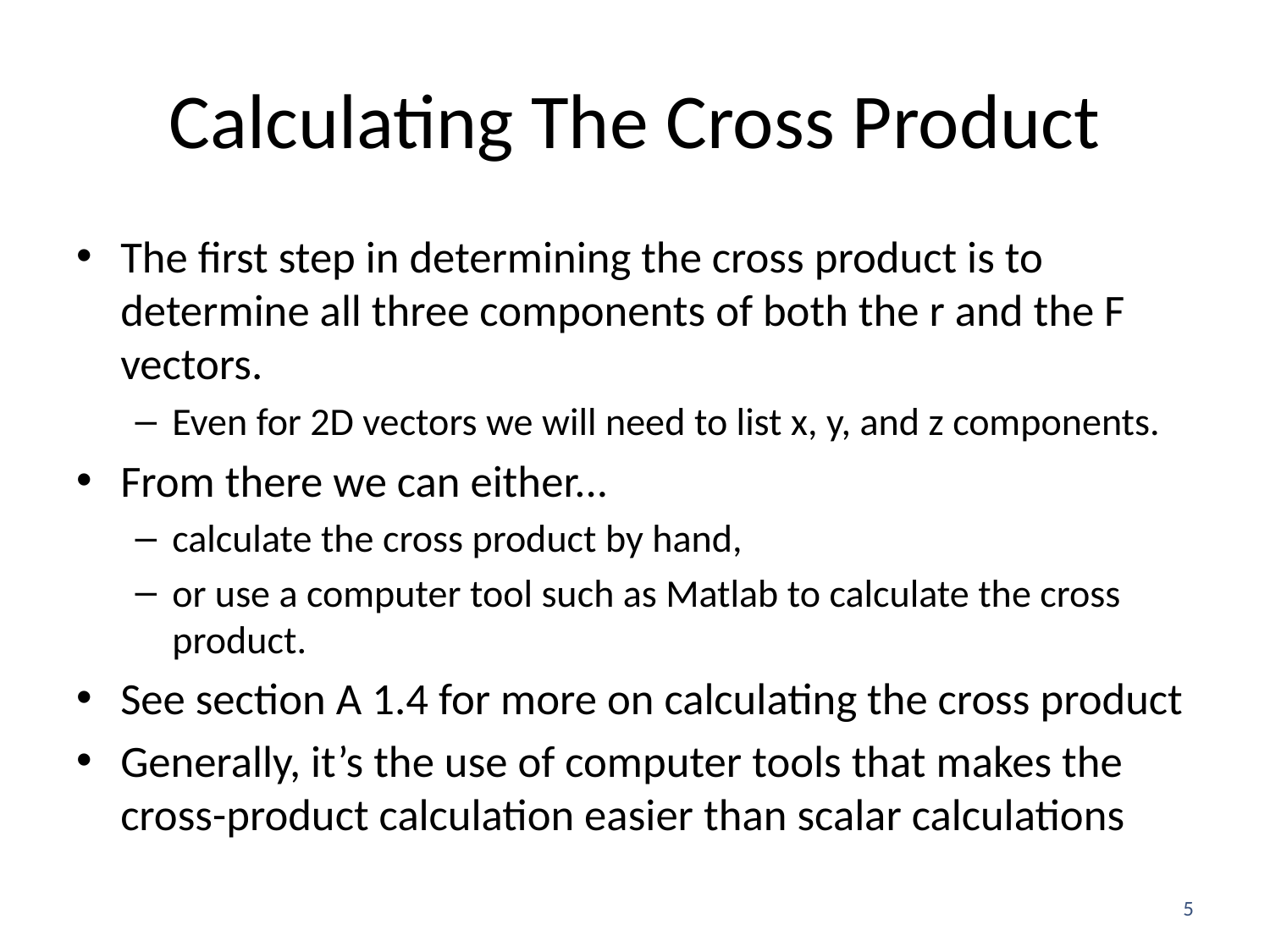

# Calculating The Cross Product
The first step in determining the cross product is to determine all three components of both the r and the F vectors.
Even for 2D vectors we will need to list x, y, and z components.
From there we can either...
calculate the cross product by hand,
or use a computer tool such as Matlab to calculate the cross product.
See section A 1.4 for more on calculating the cross product
Generally, it’s the use of computer tools that makes the cross-product calculation easier than scalar calculations

5